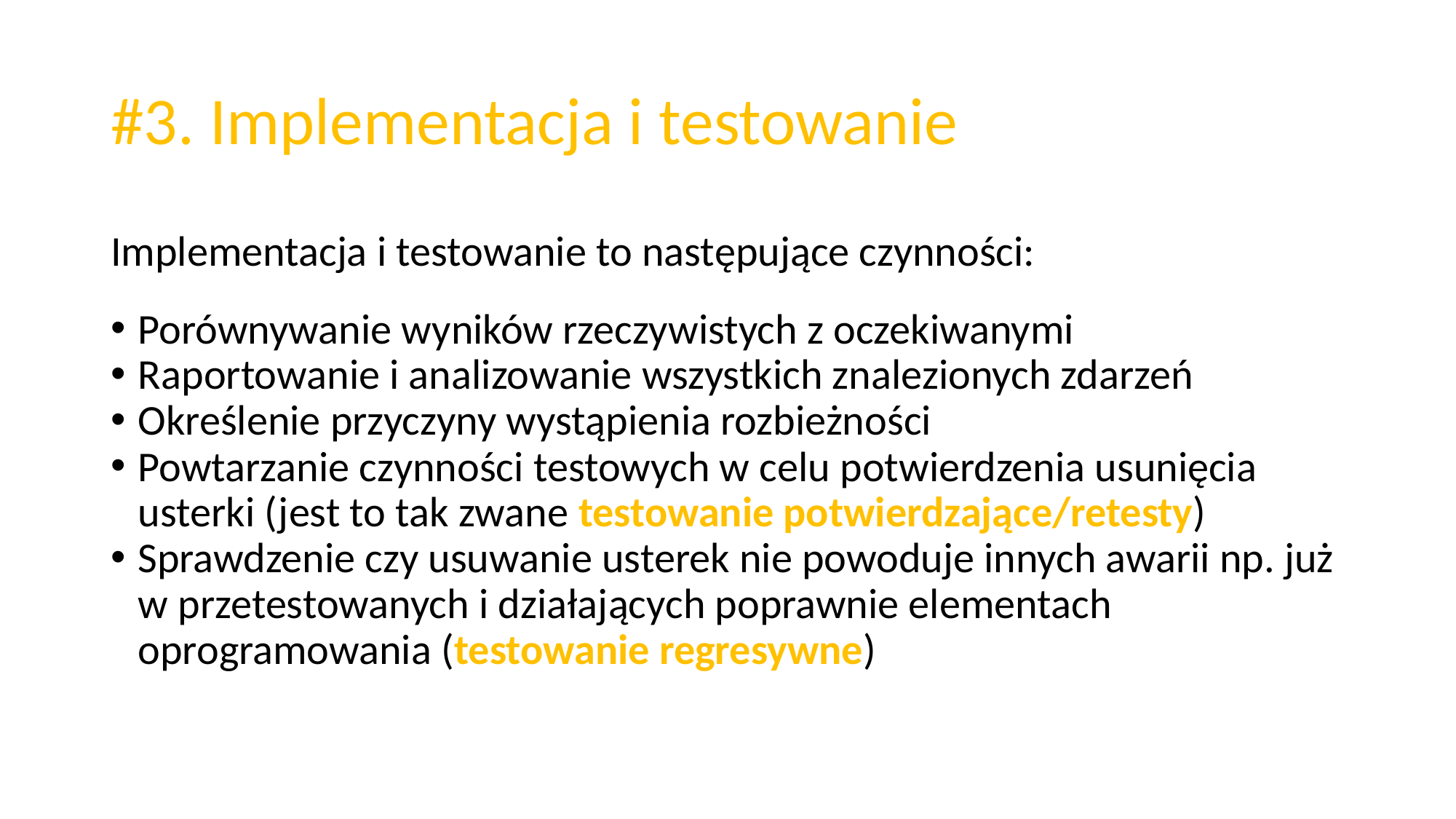

#3. Implementacja i testowanie
Implementacja i testowanie to następujące czynności:

Porównywanie wyników rzeczywistych z oczekiwanymi
Raportowanie i analizowanie wszystkich znalezionych zdarzeń
Określenie przyczyny wystąpienia rozbieżności
Powtarzanie czynności testowych w celu potwierdzenia usunięcia usterki (jest to tak zwane testowanie potwierdzające/retesty)
Sprawdzenie czy usuwanie usterek nie powoduje innych awarii np. już w przetestowanych i działających poprawnie elementach oprogramowania (testowanie regresywne)